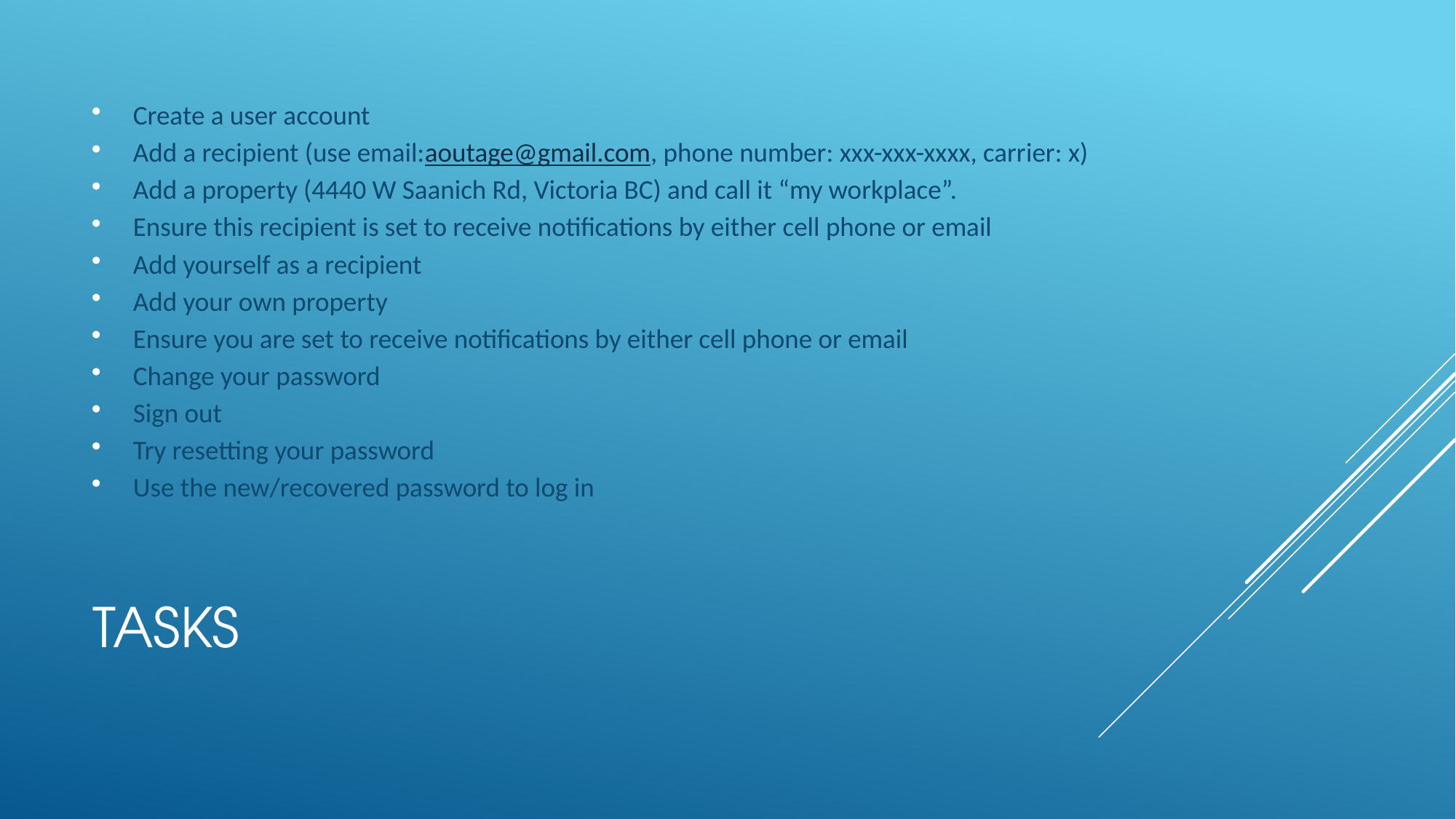

Create a user account
Add a recipient (use email:aoutage@gmail.com, phone number: xxx-xxx-xxxx, carrier: x)
Add a property (4440 W Saanich Rd, Victoria BC) and call it “my workplace”.
Ensure this recipient is set to receive notifications by either cell phone or email
Add yourself as a recipient
Add your own property
Ensure you are set to receive notifications by either cell phone or email
Change your password
Sign out
Try resetting your password
Use the new/recovered password to log in
# TAsks